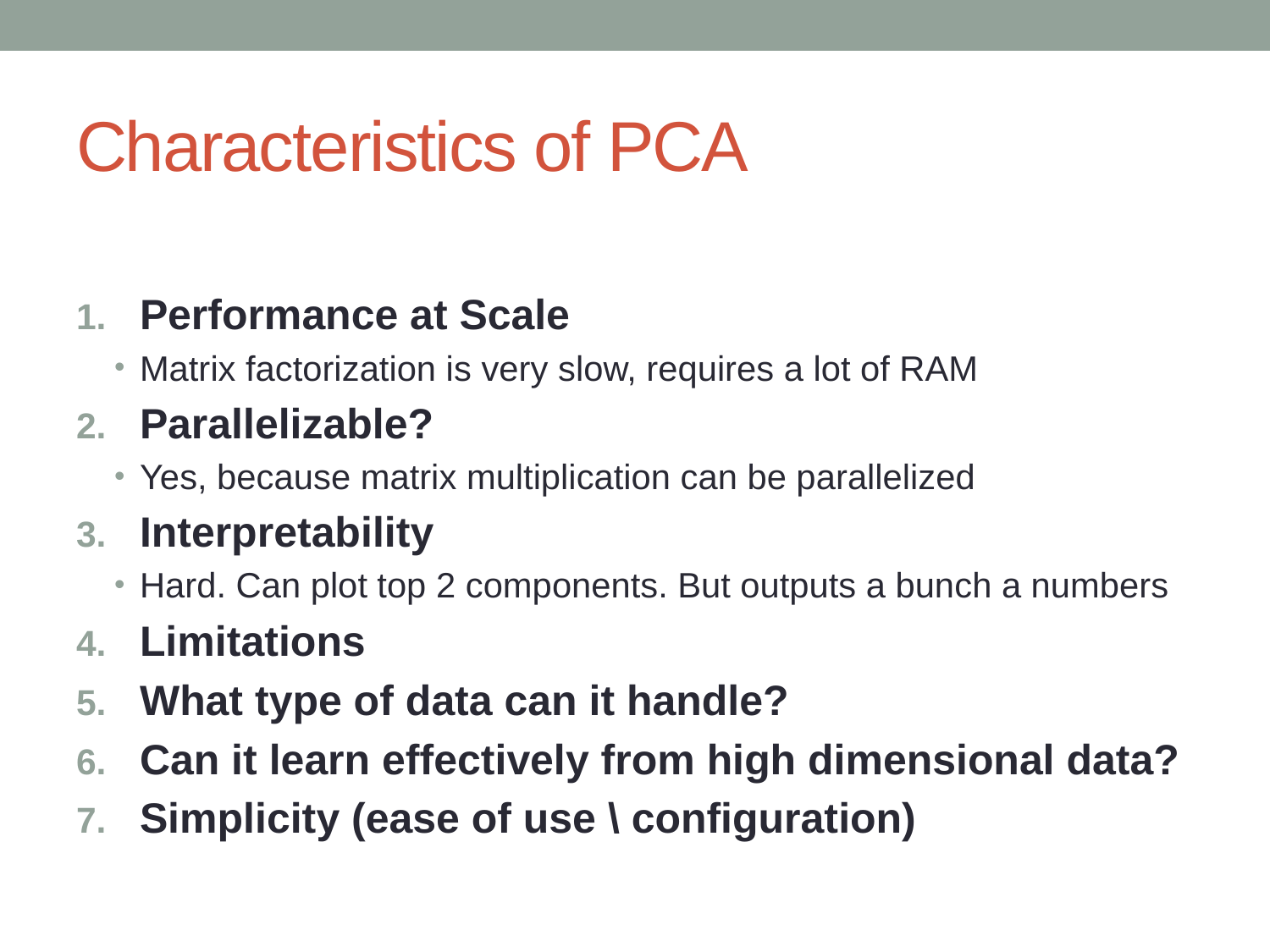

# Characteristics of PCA

Performance at Scale
Matrix factorization is very slow, requires a lot of RAM
Parallelizable?
Yes, because matrix multiplication can be parallelized
Interpretability
Hard. Can plot top 2 components. But outputs a bunch a numbers
Limitations
What type of data can it handle?
Can it learn effectively from high dimensional data?
Simplicity (ease of use \ configuration)